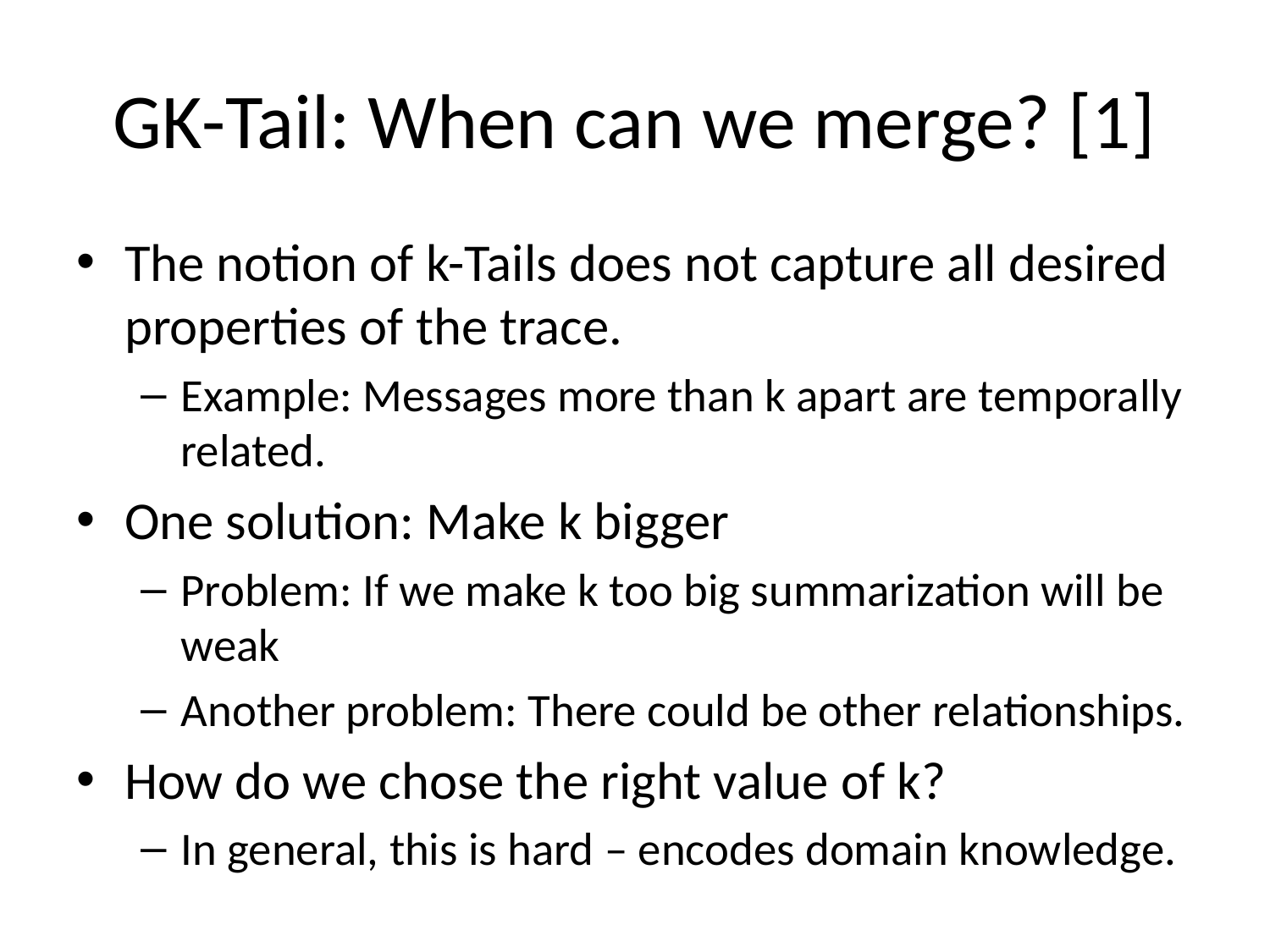

# GK-Tail: When can we merge? [1]
The notion of k-Tails does not capture all desired properties of the trace.
Example: Messages more than k apart are temporally related.
One solution: Make k bigger
Problem: If we make k too big summarization will be weak
Another problem: There could be other relationships.
How do we chose the right value of k?
In general, this is hard – encodes domain knowledge.